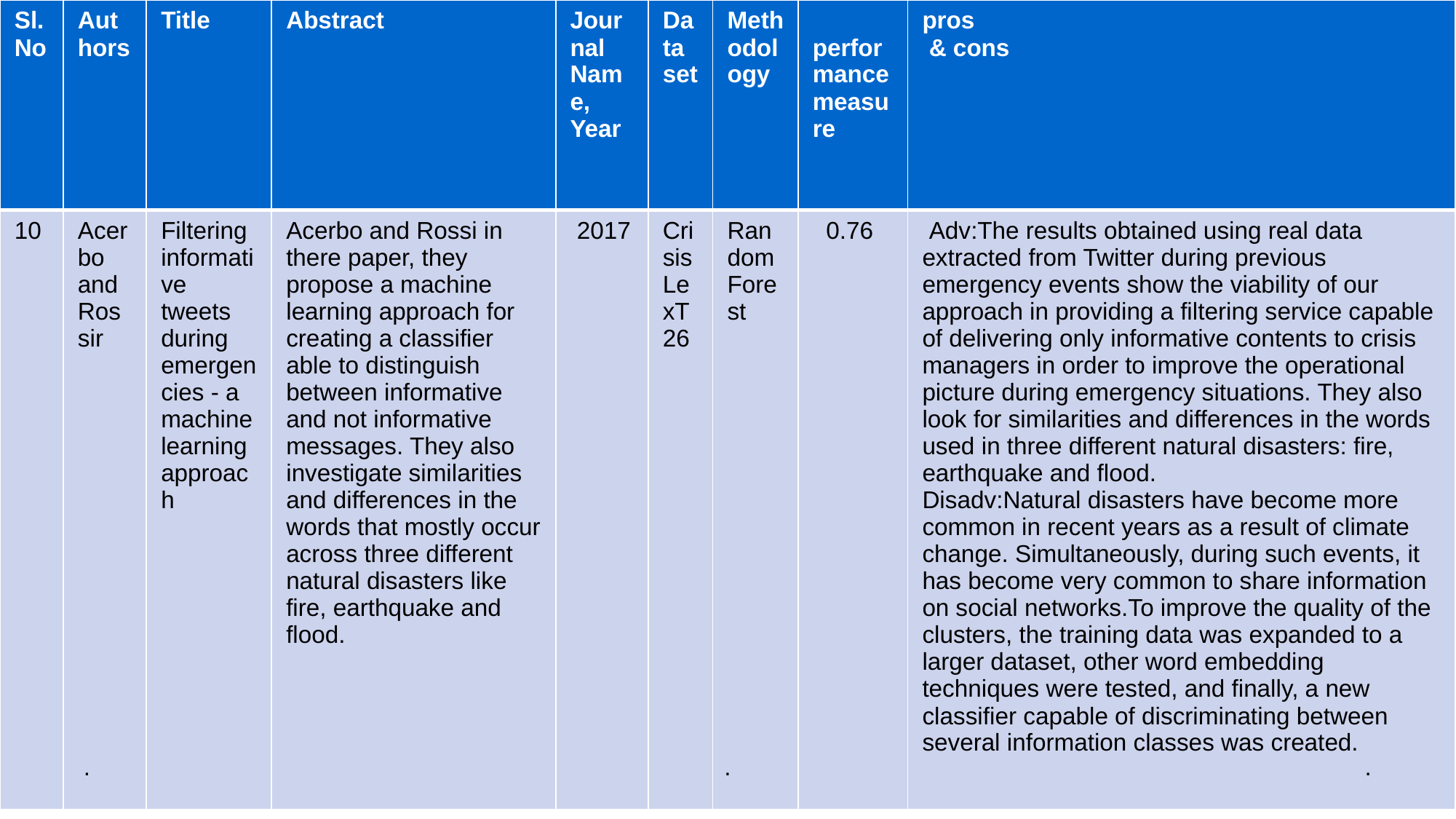

| Sl. No | Authors | Title | Abstract | Journal Name, Year | Data set | Methodology | performance measure | pros & cons |
| --- | --- | --- | --- | --- | --- | --- | --- | --- |
| 10 | Acerbo and Rossir | Filtering informative tweets during emergencies - a machine learning approach | Acerbo and Rossi in there paper, they propose a machine learning approach for creating a classifier able to distinguish between informative and not informative messages. They also investigate similarities and differences in the words that mostly occur across three different natural disasters like fire, earthquake and flood. | 2017 | CrisisLexT26 | Random Forest | 0.76 | Adv:The results obtained using real data extracted from Twitter during previous emergency events show the viability of our approach in providing a filtering service capable of delivering only informative contents to crisis managers in order to improve the operational picture during emergency situations. They also look for similarities and differences in the words used in three different natural disasters: fire, earthquake and flood. Disadv:Natural disasters have become more common in recent years as a result of climate change. Simultaneously, during such events, it has become very common to share information on social networks.To improve the quality of the clusters, the training data was expanded to a larger dataset, other word embedding techniques were tested, and finally, a new classifier capable of discriminating between several information classes was created. |
# Literature/Existing Solutions Review
.
.
.